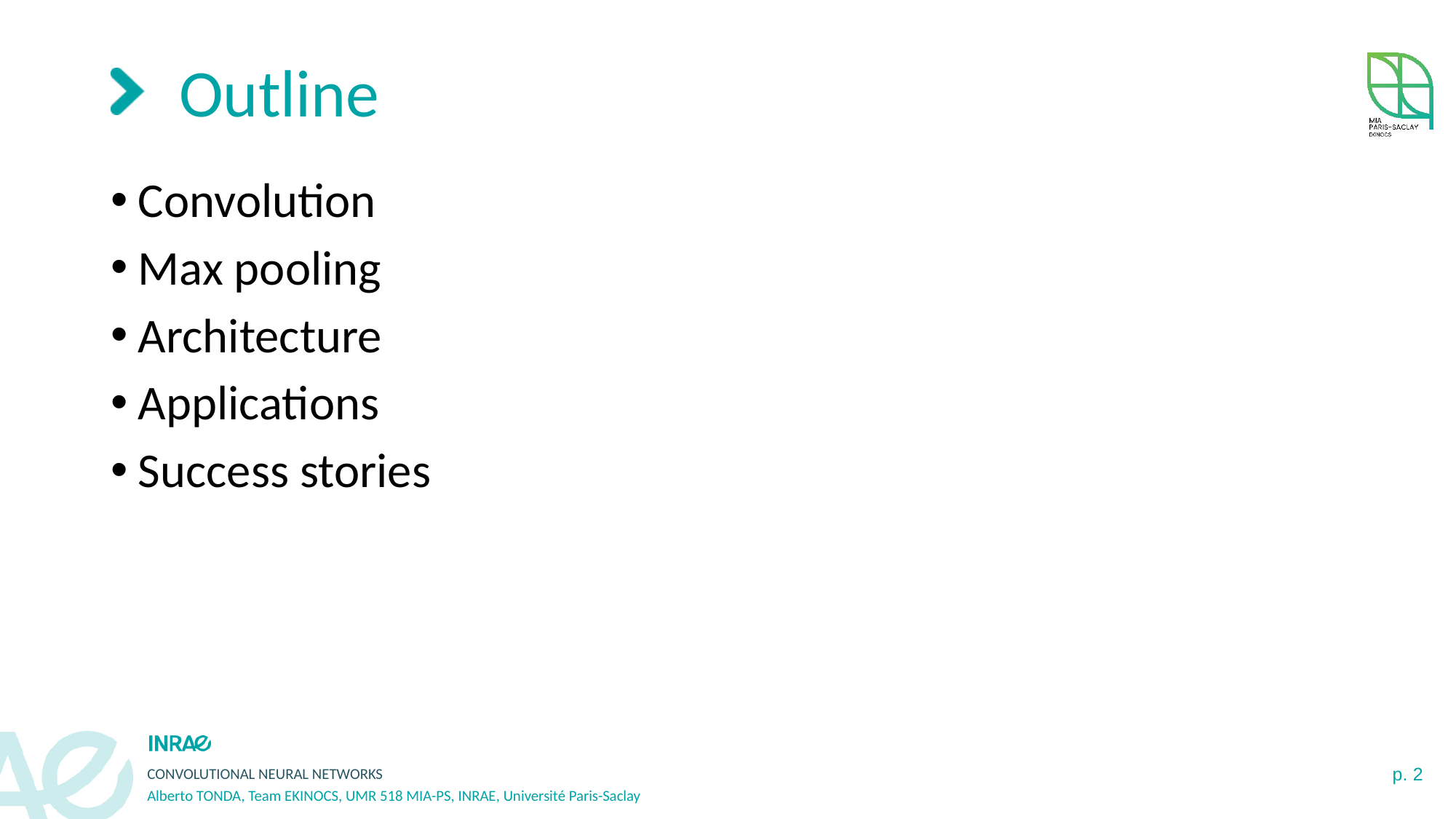

# Outline
Convolution
Max pooling
Architecture
Applications
Success stories